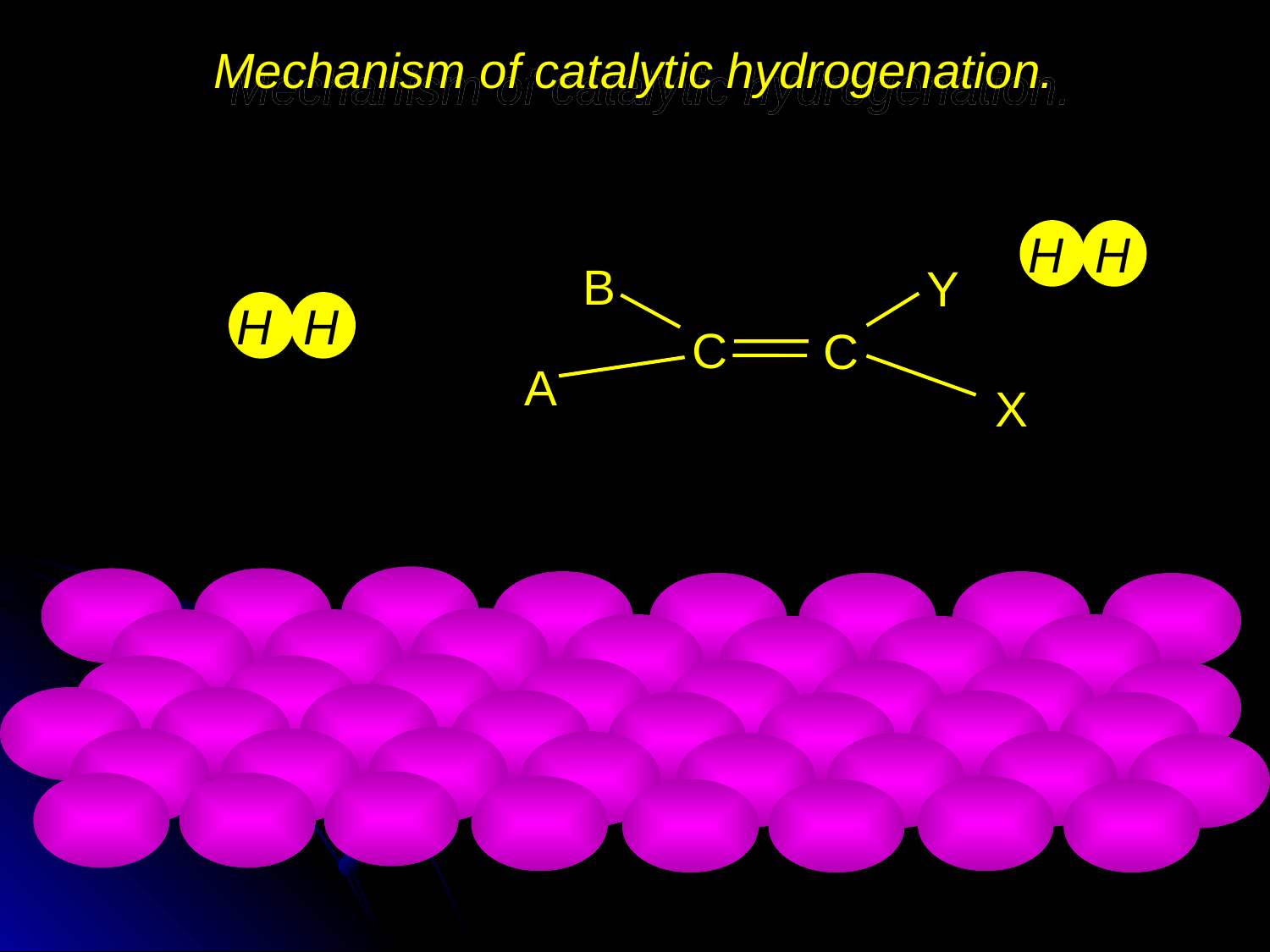

Mechanism of catalytic hydrogenation.

H
H
B
Y

C
C

A

X

H
H